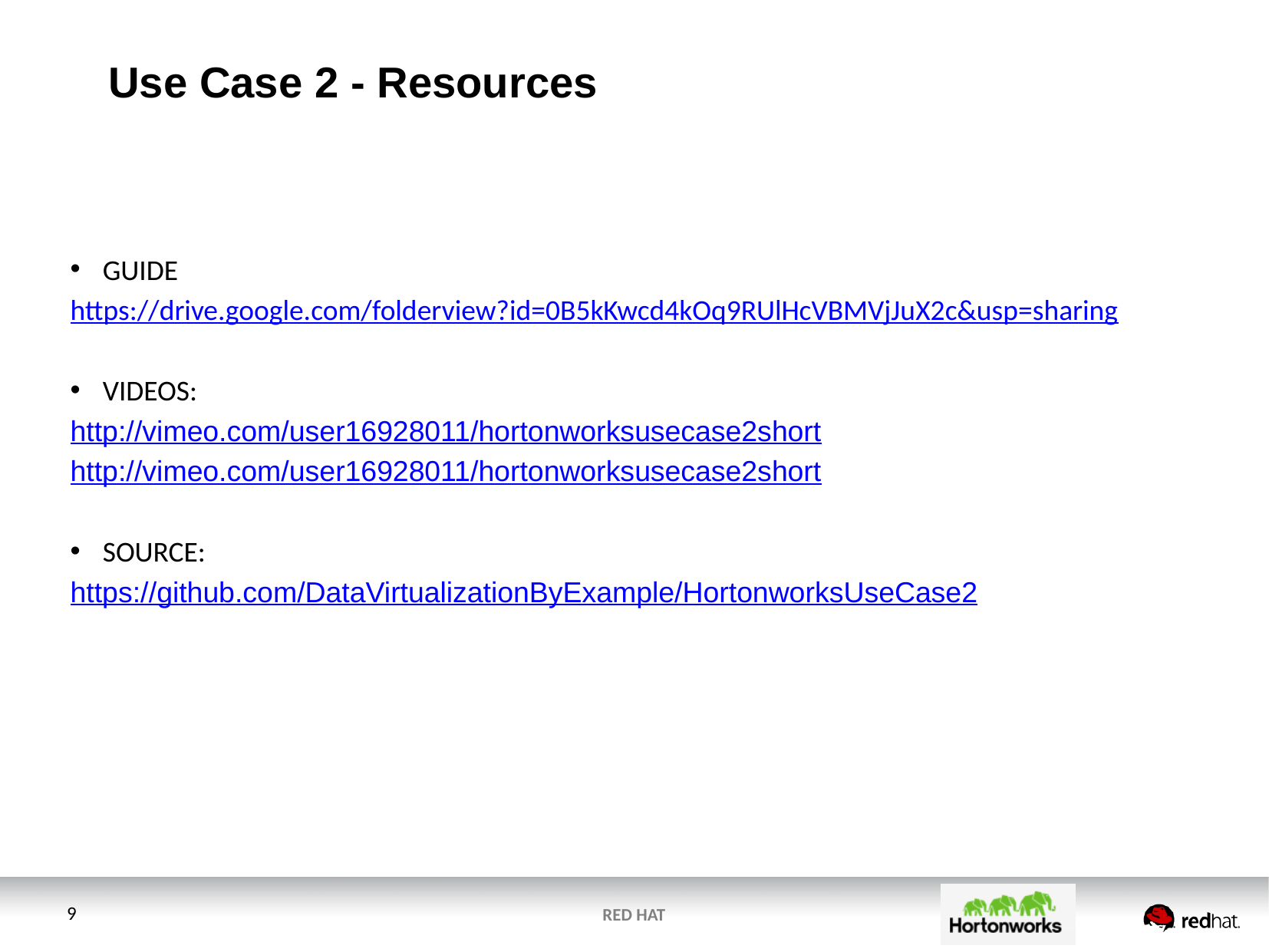

# Use Case 2 - Resources
GUIDE
https://drive.google.com/folderview?id=0B5kKwcd4kOq9RUlHcVBMVjJuX2c&usp=sharing

VIDEOS:
http://vimeo.com/user16928011/hortonworksusecase2short
http://vimeo.com/user16928011/hortonworksusecase2short

SOURCE:
https://github.com/DataVirtualizationByExample/HortonworksUseCase2